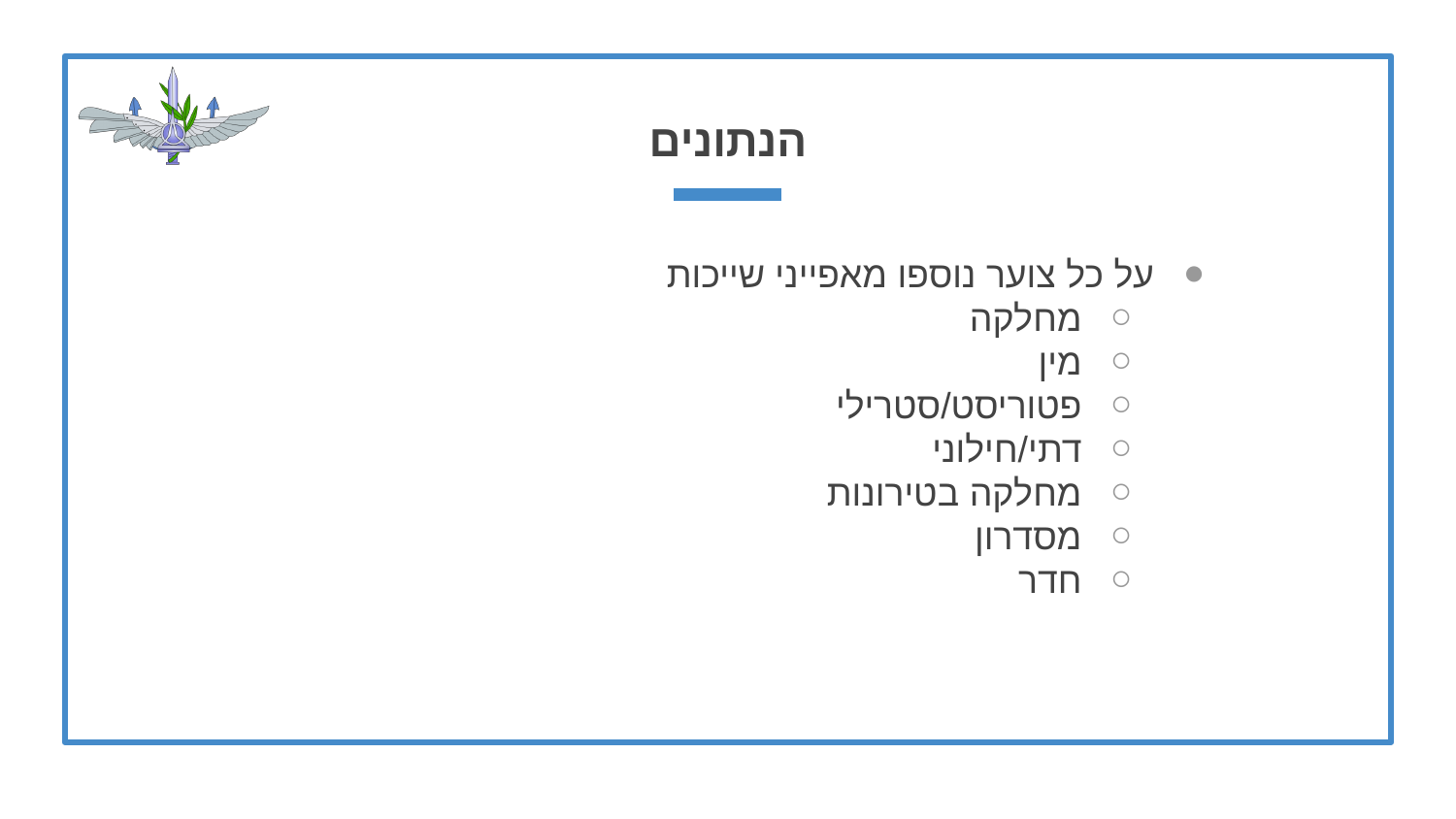

# הנתונים
על כל צוער נוספו מאפייני שייכות
מחלקה
מין
פטוריסט/סטרילי
דתי/חילוני
מחלקה בטירונות
מסדרון
חדר